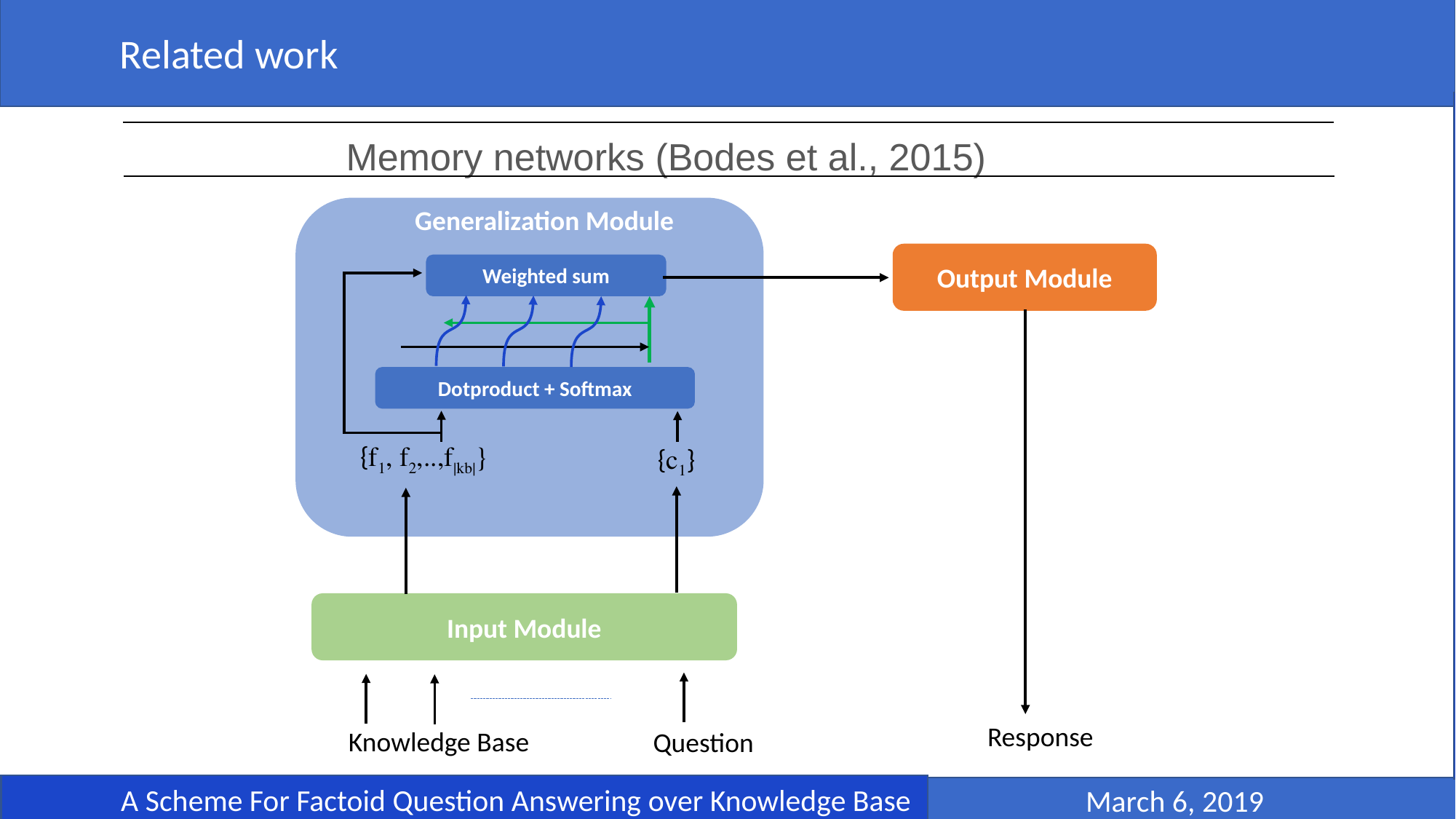

Related work

	A Scheme For Factoid Question Answering over Knowledge Base
       March 6, 2019
Memory networks (Bodes et al., 2015)

Weighted sum
Dotproduct + Softmax
{f1, f2,..,f|kb|}
{c1}
Input Module
Knowledge Base
Question
Generalization Module
Output Module
Response